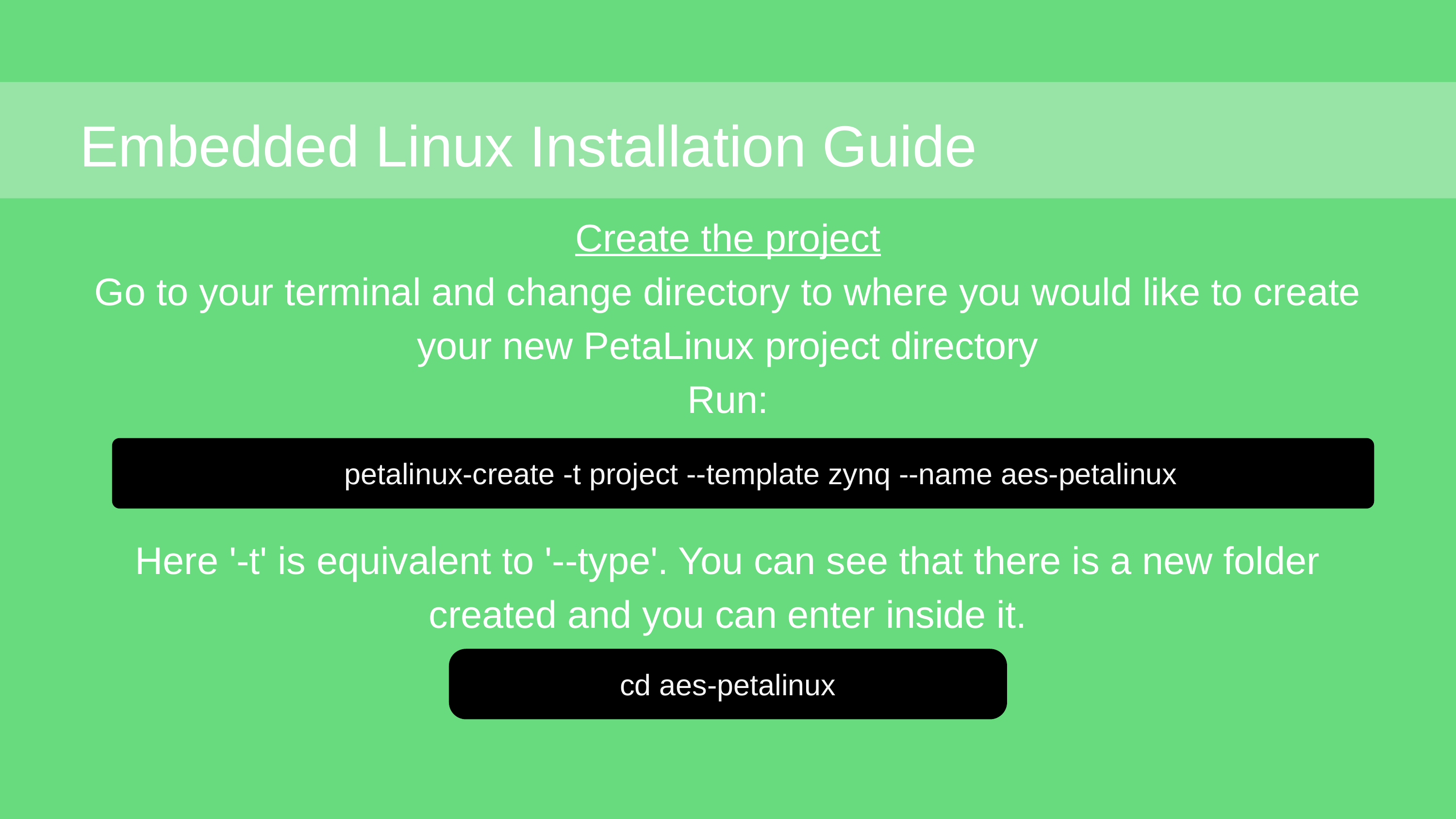

Embedded Linux Installation Guide
Create the project
Go to your terminal and change directory to where you would like to create your new PetaLinux project directory
Run:

Here '-t' is equivalent to '--type'. You can see that there is a new folder created and you can enter inside it.

petalinux-create -t project --template zynq --name aes-petalinux

cd aes-petalinux